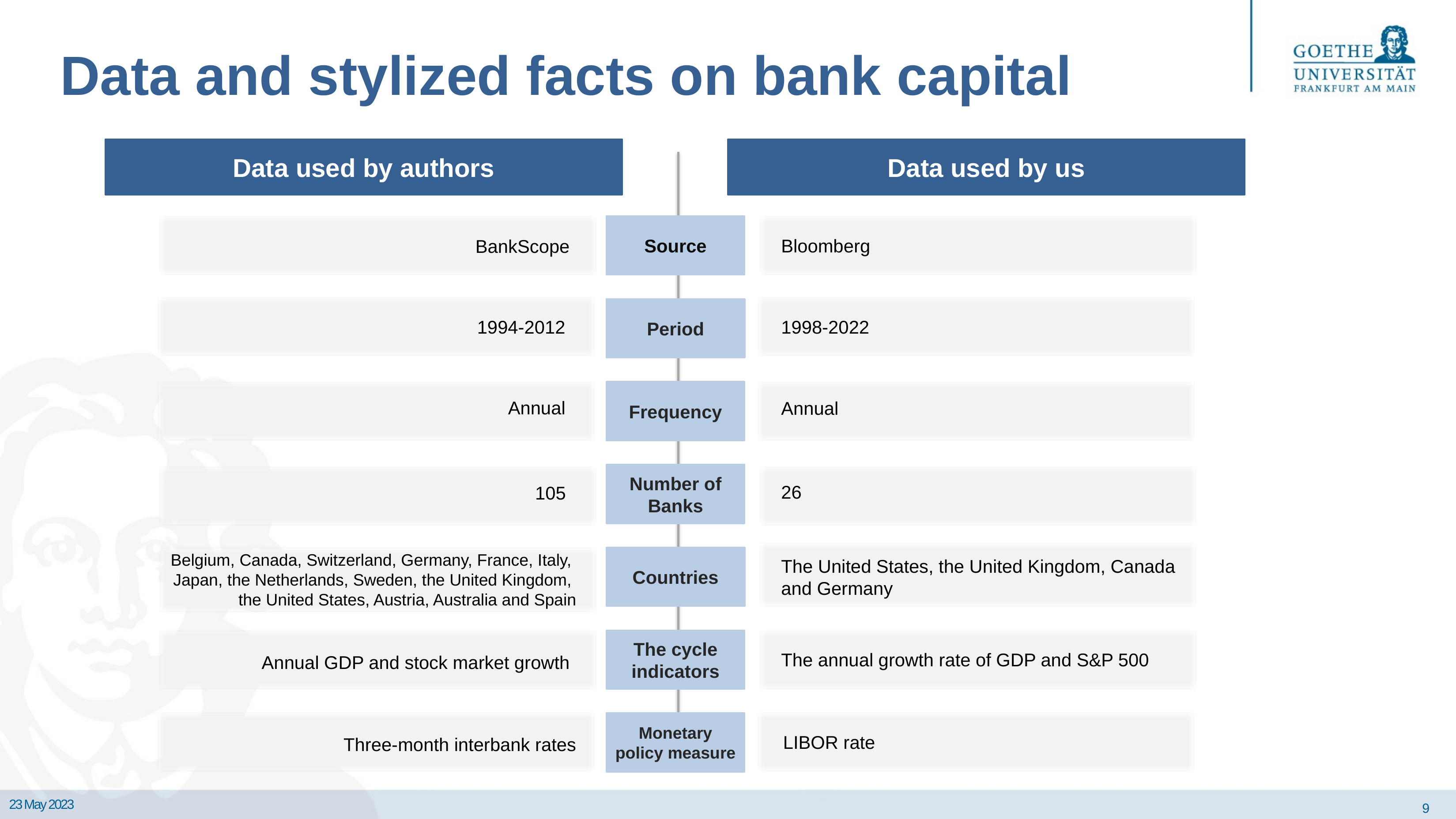

# Data and stylized facts on bank capital
Data used by authors
Data used by us

Source

Bloomberg
BankScope

Period
1994-2012
1998-2022

Frequency

Annual
Annual
Number of Banks

26
105

Belgium, Canada, Switzerland, Germany, France, Italy,
Japan, the Netherlands, Sweden, the United Kingdom,
the United States, Austria, Australia and Spain

Countries
The United States, the United Kingdom, Canada and Germany

The cycle indicators

The annual growth rate of GDP and S&P 500
Annual GDP and stock market growth

Monetary policy measure
LIBOR rate
Three-month interbank rates
23 May 2023
9